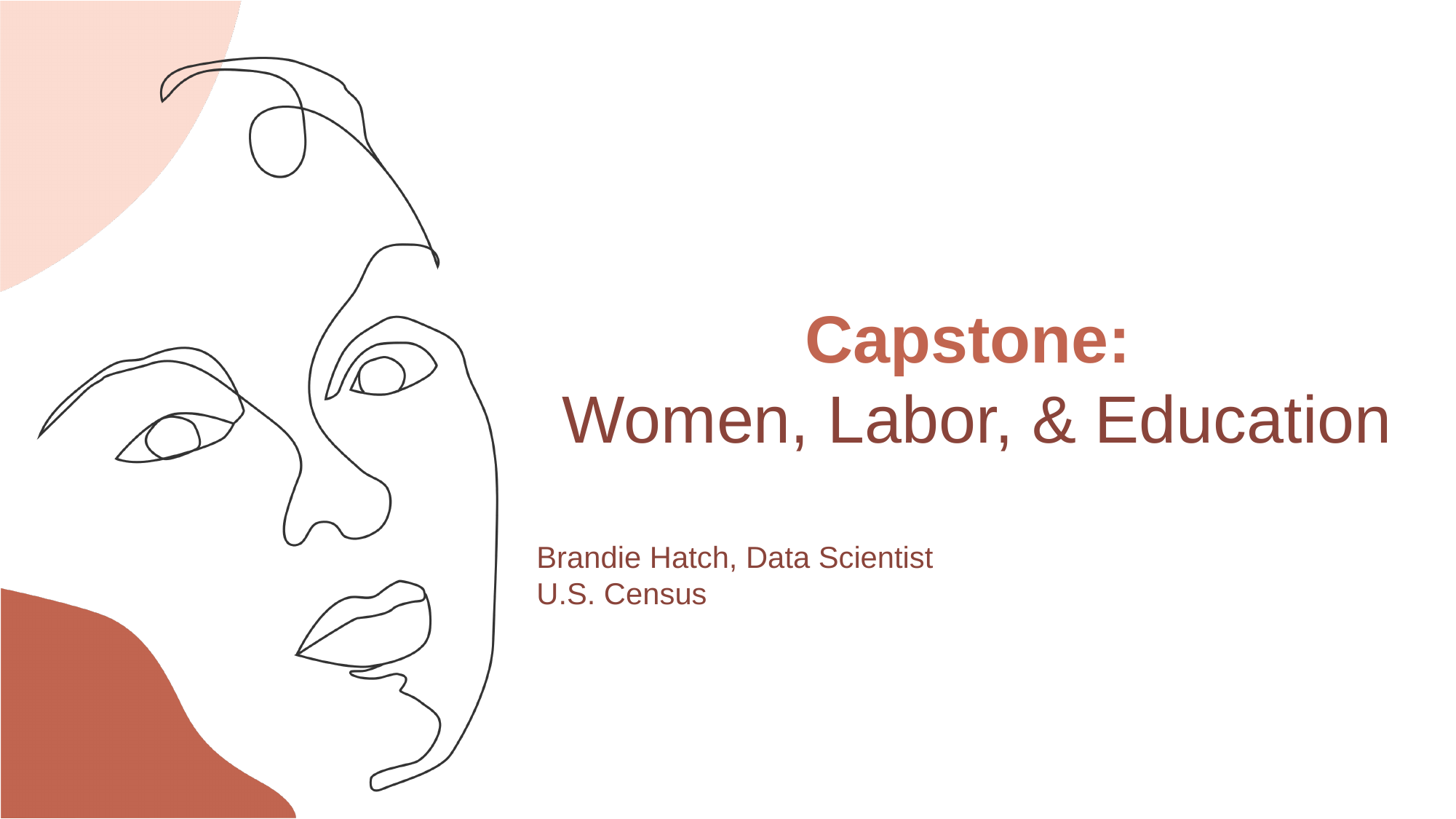

Capstone:
Women, Labor, & Education
Brandie Hatch, Data Scientist
U.S. Census